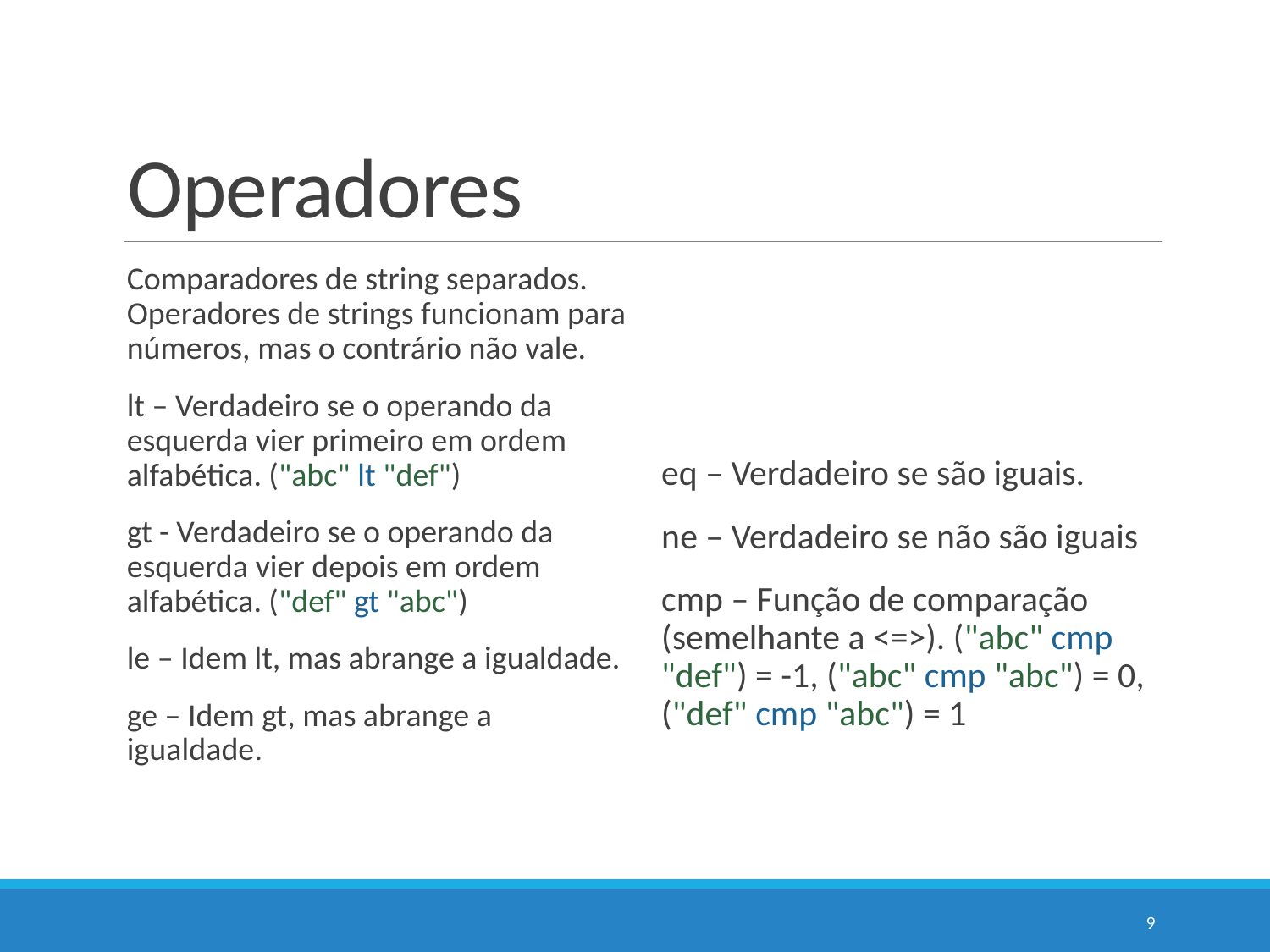

# Operadores
Comparadores de string separados. Operadores de strings funcionam para números, mas o contrário não vale.
lt – Verdadeiro se o operando da esquerda vier primeiro em ordem alfabética. ("abc" lt "def")
gt - Verdadeiro se o operando da esquerda vier depois em ordem alfabética. ("def" gt "abc")
le – Idem lt, mas abrange a igualdade.
ge – Idem gt, mas abrange a igualdade.

eq – Verdadeiro se são iguais.
ne – Verdadeiro se não são iguais
cmp – Função de comparação (semelhante a <=>). ("abc" cmp "def") = -1, ("abc" cmp "abc") = 0, ("def" cmp "abc") = 1
9